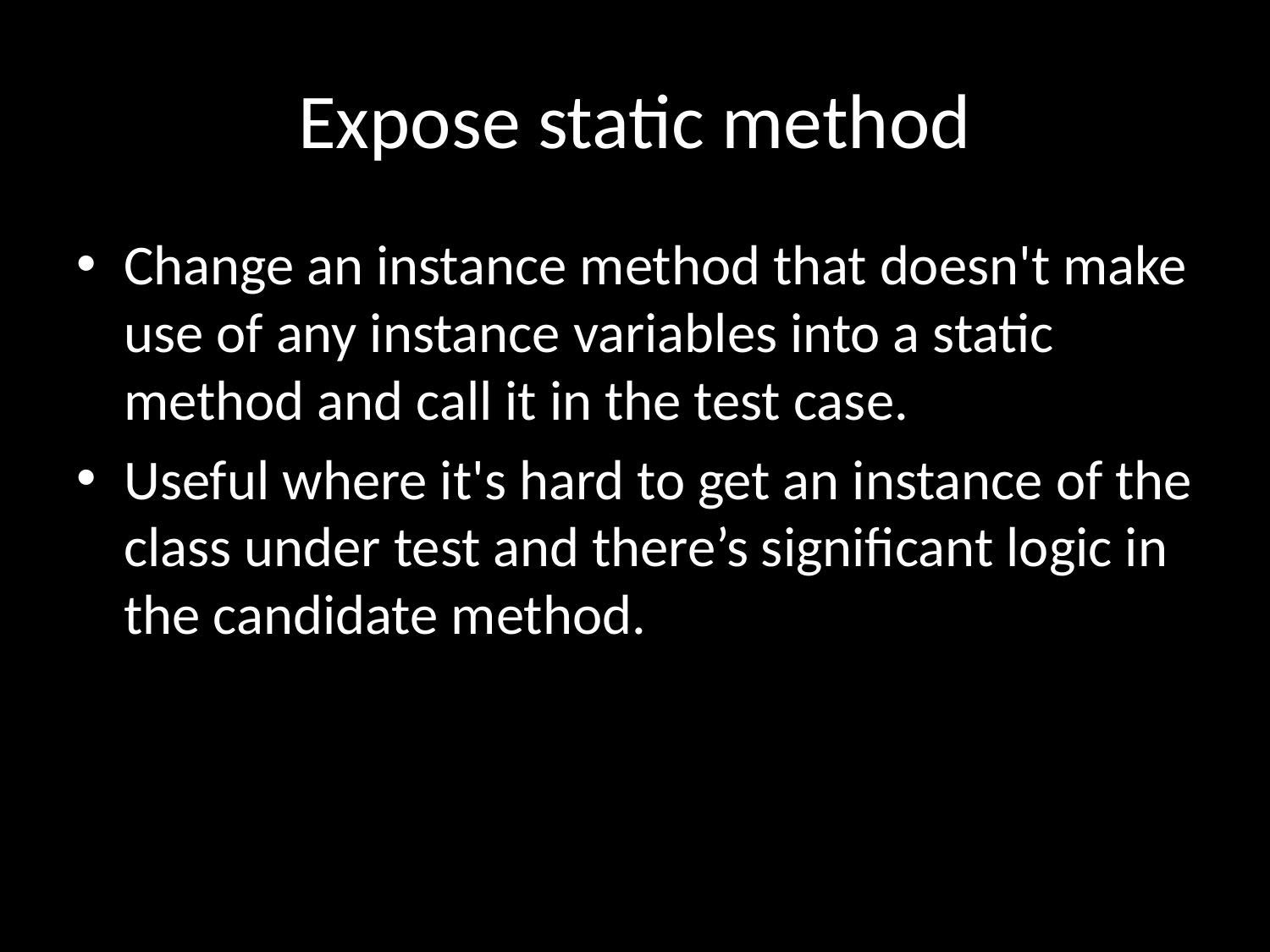

# Expose static method
Change an instance method that doesn't make use of any instance variables into a static method and call it in the test case.
Useful where it's hard to get an instance of the class under test and there’s significant logic in the candidate method.